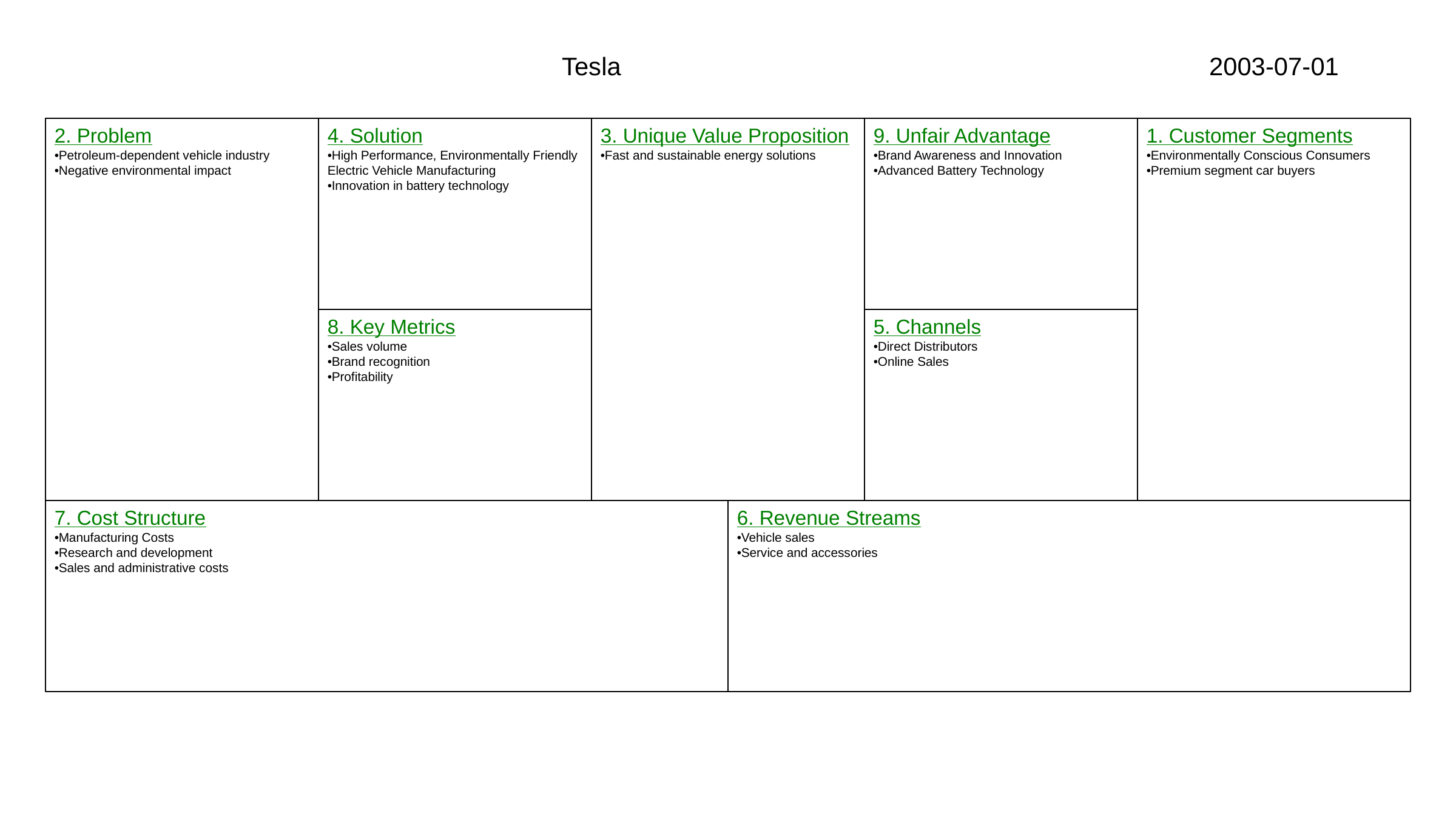

Tesla
2003-07-01
2. Problem
•Petroleum-dependent vehicle industry
•Negative environmental impact
4. Solution
•High Performance, Environmentally Friendly Electric Vehicle Manufacturing
•Innovation in battery technology
3. Unique Value Proposition
•Fast and sustainable energy solutions
9. Unfair Advantage
•Brand Awareness and Innovation
•Advanced Battery Technology
1. Customer Segments
•Environmentally Conscious Consumers
•Premium segment car buyers
8. Key Metrics
•Sales volume
•Brand recognition
•Profitability
5. Channels
•Direct Distributors
•Online Sales
7. Cost Structure
•Manufacturing Costs
•Research and development
•Sales and administrative costs
6. Revenue Streams
•Vehicle sales
•Service and accessories